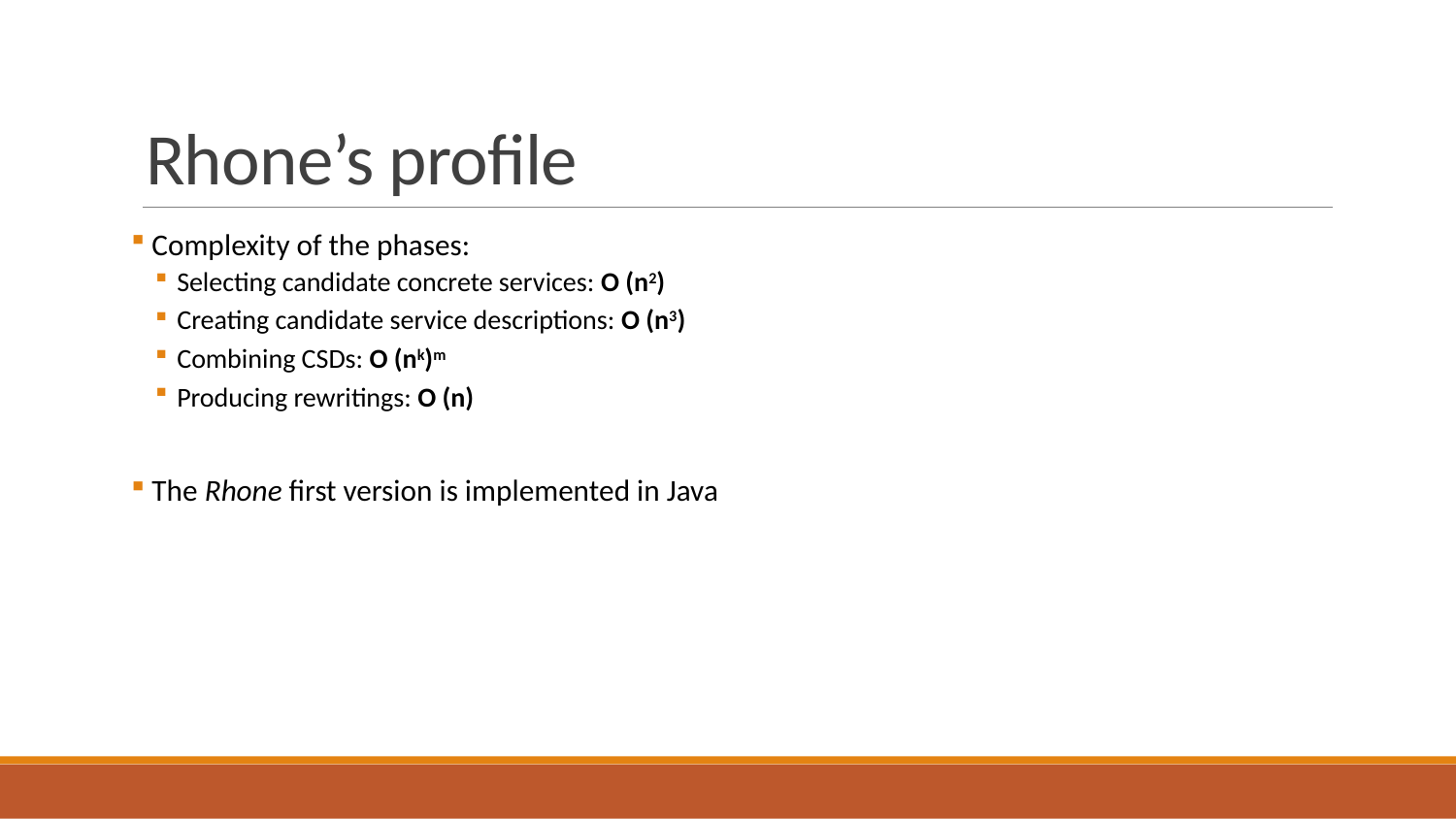

# Rhone’s profile
 Complexity of the phases:
Selecting candidate concrete services: O (n2)
Creating candidate service descriptions: O (n3)
Combining CSDs: O (nk)m
Producing rewritings: O (n)

 The Rhone first version is implemented in Java